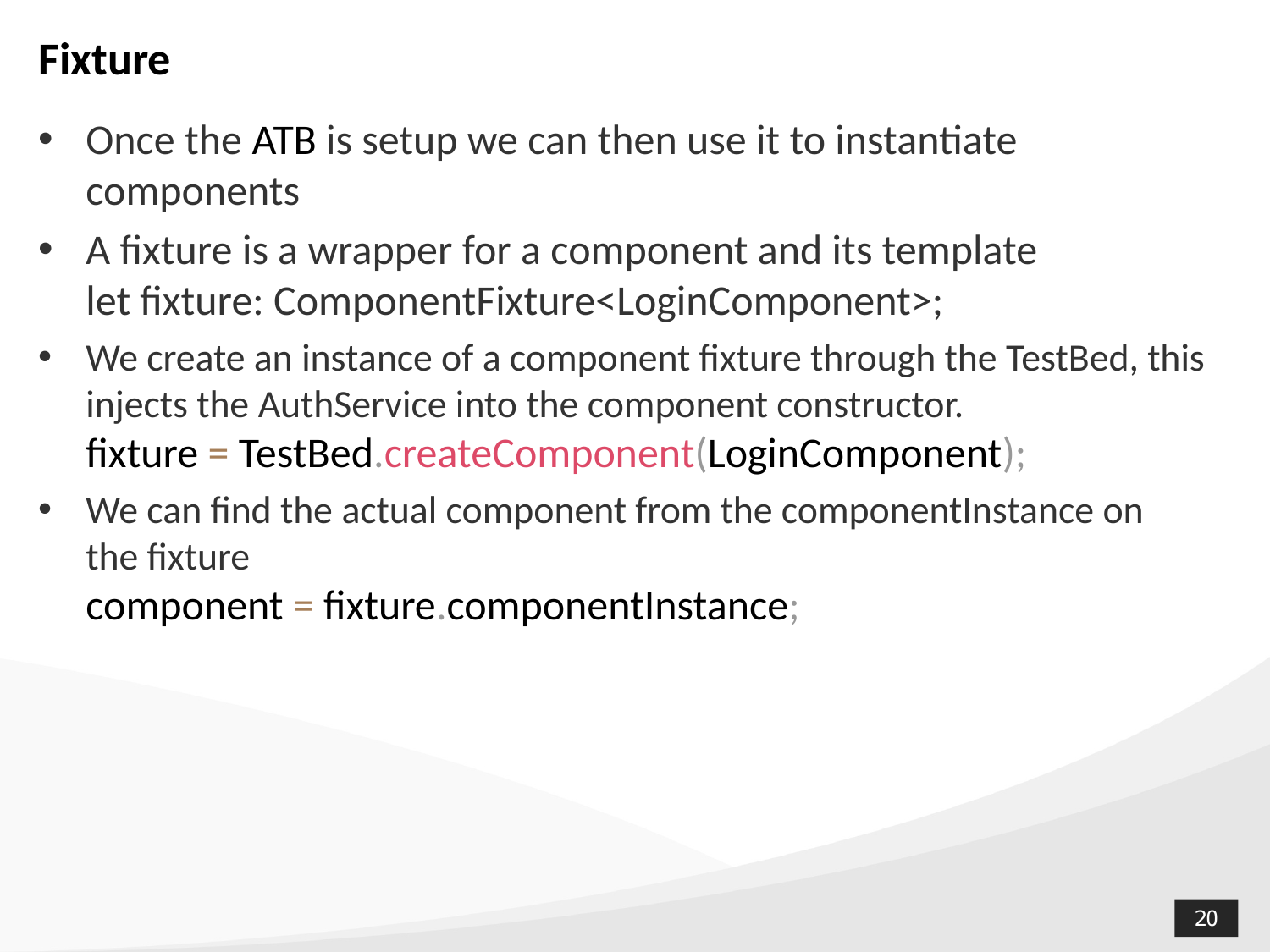

# Fixture
Once the ATB is setup we can then use it to instantiate components
A fixture is a wrapper for a component and its template
let fixture: ComponentFixture<LoginComponent>;
We create an instance of a component fixture through the TestBed, this injects the AuthService into the component constructor.
fixture = TestBed.createComponent(LoginComponent);
We can find the actual component from the componentInstance on the fixture
component = fixture.componentInstance;